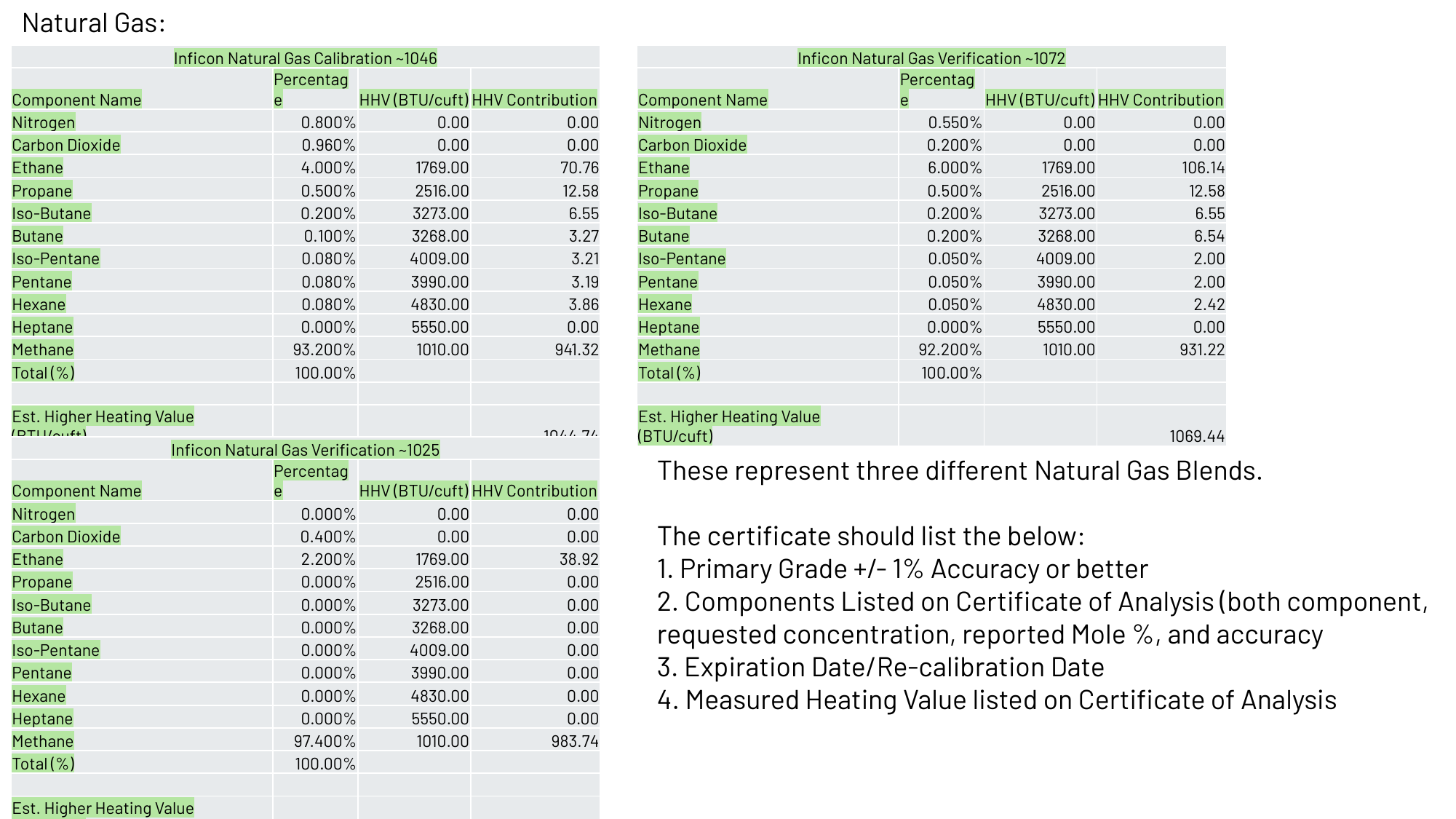

Natural Gas:
| Inficon Natural Gas Calibration ~1046 |  |  |  |
| --- | --- | --- | --- |
| Component Name | Percentage | HHV (BTU/cuft) | HHV Contribution |
| Nitrogen | 0.800% | 0.00 | 0.00 |
| Carbon Dioxide | 0.960% | 0.00 | 0.00 |
| Ethane | 4.000% | 1769.00 | 70.76 |
| Propane | 0.500% | 2516.00 | 12.58 |
| Iso-Butane | 0.200% | 3273.00 | 6.55 |
| Butane | 0.100% | 3268.00 | 3.27 |
| Iso-Pentane | 0.080% | 4009.00 | 3.21 |
| Pentane | 0.080% | 3990.00 | 3.19 |
| Hexane | 0.080% | 4830.00 | 3.86 |
| Heptane | 0.000% | 5550.00 | 0.00 |
| Methane | 93.200% | 1010.00 | 941.32 |
| Total (%) | 100.00% |  |  |
|  |  |  |  |
| Est. Higher Heating Value (BTU/cuft) |  |  | 1044.74 |
| Inficon Natural Gas Verification ~1072 |  |  |  |
| --- | --- | --- | --- |
| Component Name | Percentage | HHV (BTU/cuft) | HHV Contribution |
| Nitrogen | 0.550% | 0.00 | 0.00 |
| Carbon Dioxide | 0.200% | 0.00 | 0.00 |
| Ethane | 6.000% | 1769.00 | 106.14 |
| Propane | 0.500% | 2516.00 | 12.58 |
| Iso-Butane | 0.200% | 3273.00 | 6.55 |
| Butane | 0.200% | 3268.00 | 6.54 |
| Iso-Pentane | 0.050% | 4009.00 | 2.00 |
| Pentane | 0.050% | 3990.00 | 2.00 |
| Hexane | 0.050% | 4830.00 | 2.42 |
| Heptane | 0.000% | 5550.00 | 0.00 |
| Methane | 92.200% | 1010.00 | 931.22 |
| Total (%) | 100.00% |  |  |
|  |  |  |  |
| Est. Higher Heating Value (BTU/cuft) |  |  | 1069.44 |
| Inficon Natural Gas Verification ~1025 |  |  |  |
| --- | --- | --- | --- |
| Component Name | Percentage | HHV (BTU/cuft) | HHV Contribution |
| Nitrogen | 0.000% | 0.00 | 0.00 |
| Carbon Dioxide | 0.400% | 0.00 | 0.00 |
| Ethane | 2.200% | 1769.00 | 38.92 |
| Propane | 0.000% | 2516.00 | 0.00 |
| Iso-Butane | 0.000% | 3273.00 | 0.00 |
| Butane | 0.000% | 3268.00 | 0.00 |
| Iso-Pentane | 0.000% | 4009.00 | 0.00 |
| Pentane | 0.000% | 3990.00 | 0.00 |
| Hexane | 0.000% | 4830.00 | 0.00 |
| Heptane | 0.000% | 5550.00 | 0.00 |
| Methane | 97.400% | 1010.00 | 983.74 |
| Total (%) | 100.00% |  |  |
|  |  |  |  |
| Est. Higher Heating Value (BTU/cuft) |  |  | 1022.66 |
These represent three different Natural Gas Blends.

The certificate should list the below:
1. Primary Grade +/- 1% Accuracy or better
2. Components Listed on Certificate of Analysis (both component, requested concentration, reported Mole %, and accuracy
3. Expiration Date/Re-calibration Date
4. Measured Heating Value listed on Certificate of Analysis